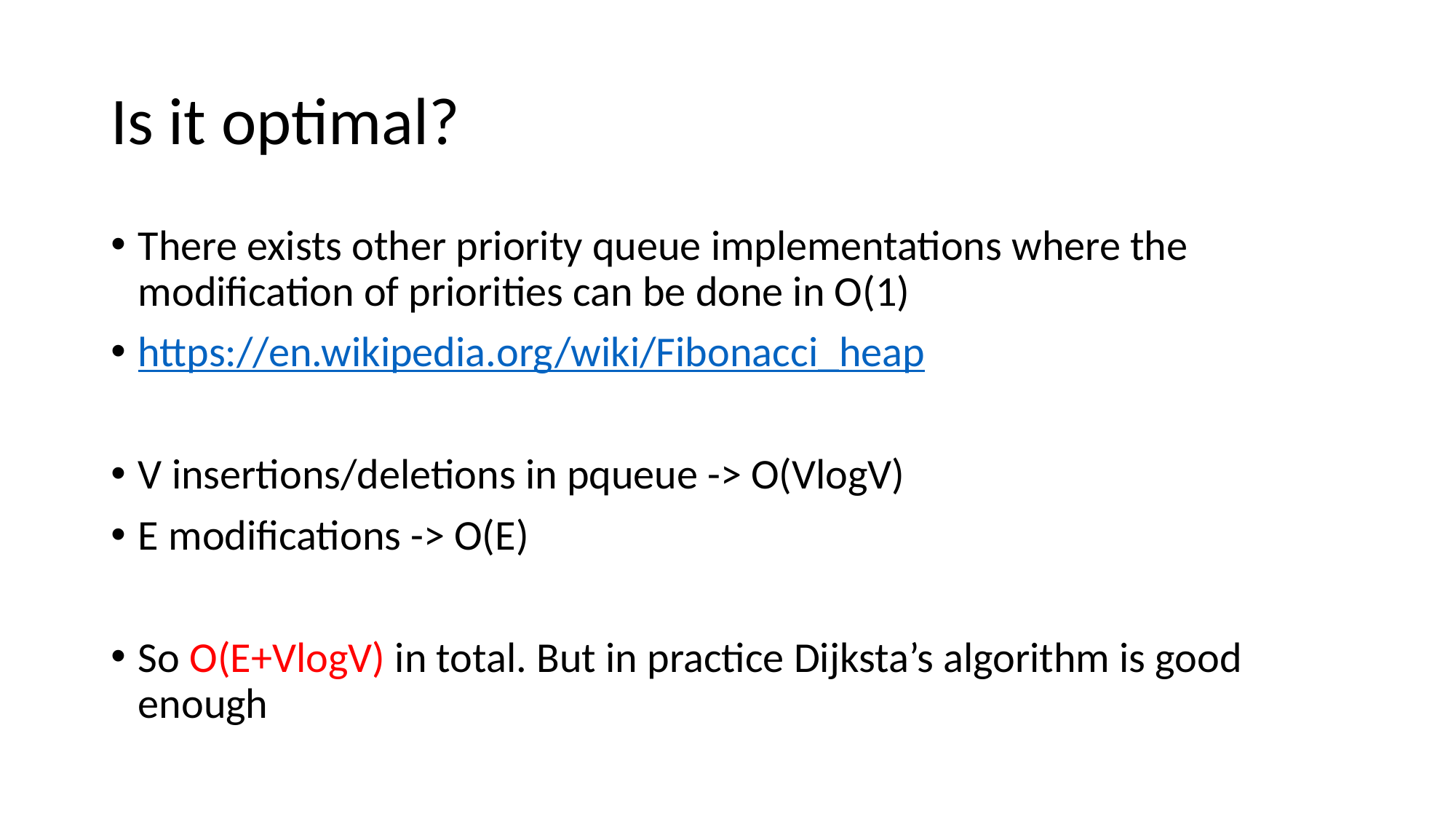

# Is it optimal?
There exists other priority queue implementations where the modification of priorities can be done in O(1)
https://en.wikipedia.org/wiki/Fibonacci_heap

V insertions/deletions in pqueue -> O(VlogV)
E modifications -> O(E)

So O(E+VlogV) in total. But in practice Dijksta’s algorithm is good enough